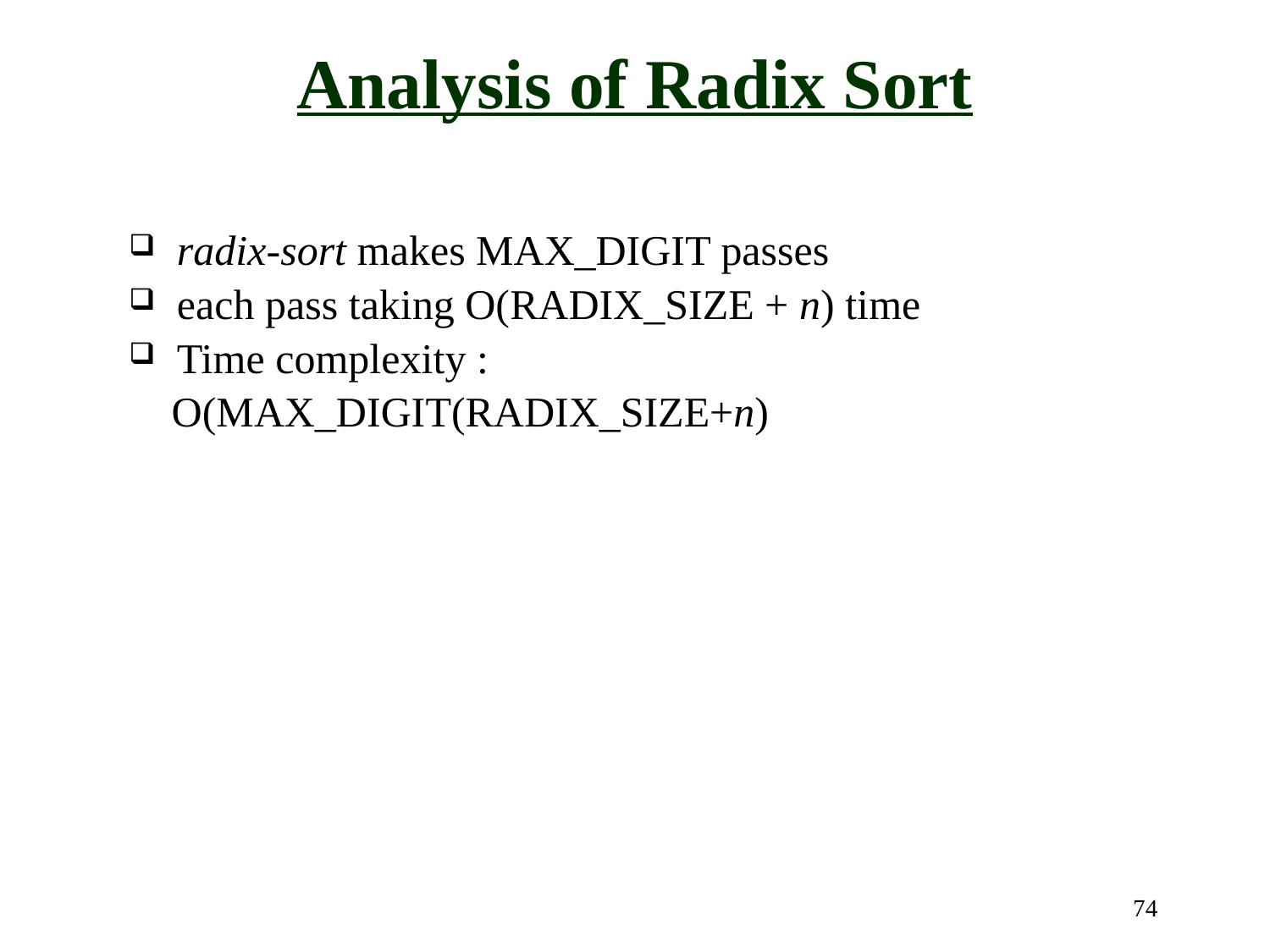

# Analysis of Radix Sort
radix-sort makes MAX_DIGIT passes
each pass taking O(RADIX_SIZE + n) time
Time complexity :
    O(MAX_DIGIT(RADIX_SIZE+n)
74